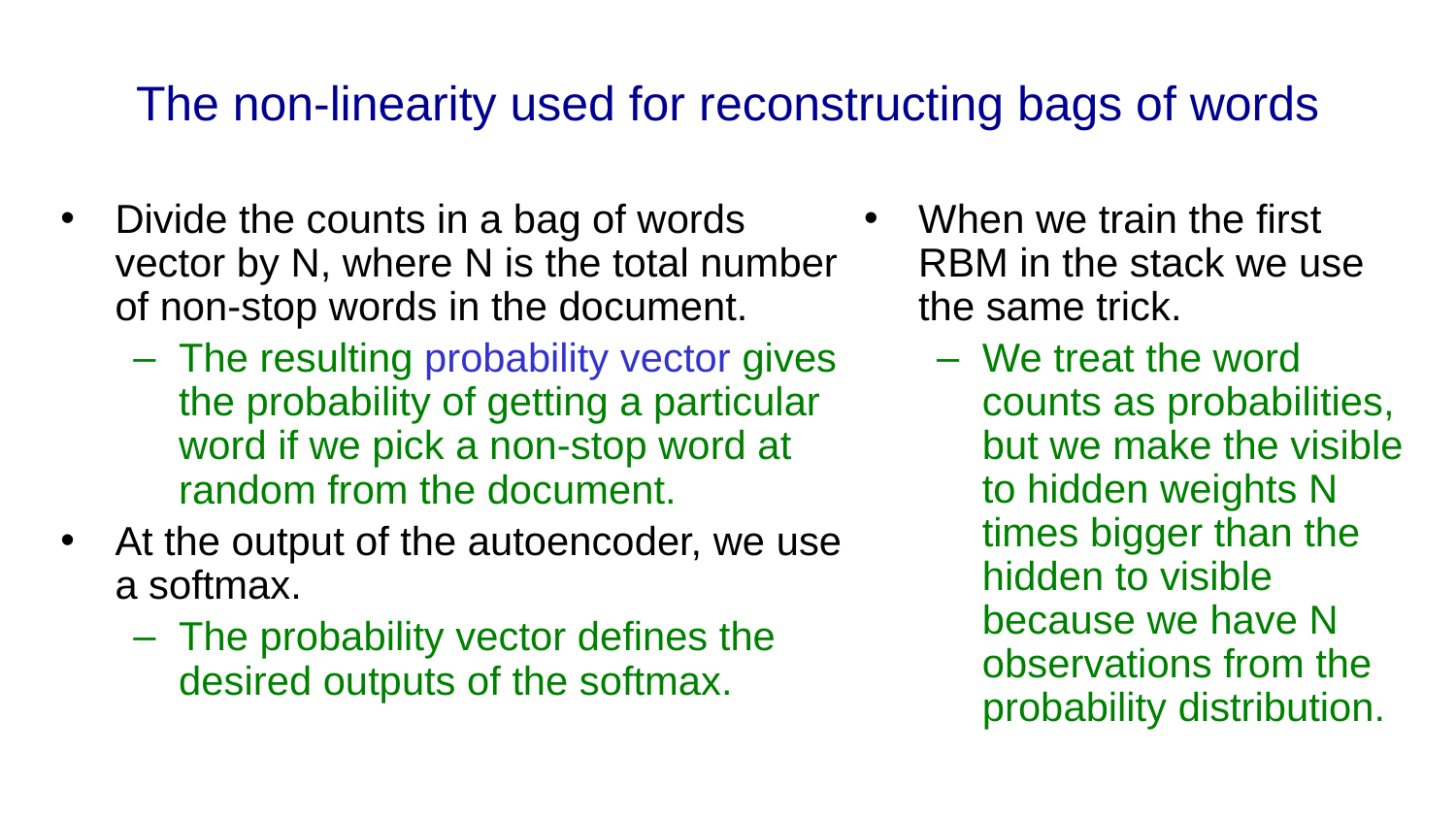

# The non-linearity used for reconstructing bags of words
Divide the counts in a bag of words vector by N, where N is the total number of non-stop words in the document.
The resulting probability vector gives the probability of getting a particular word if we pick a non-stop word at random from the document.
At the output of the autoencoder, we use a softmax.
The probability vector defines the desired outputs of the softmax.
When we train the first RBM in the stack we use the same trick.
We treat the word counts as probabilities, but we make the visible to hidden weights N times bigger than the hidden to visible because we have N observations from the probability distribution.